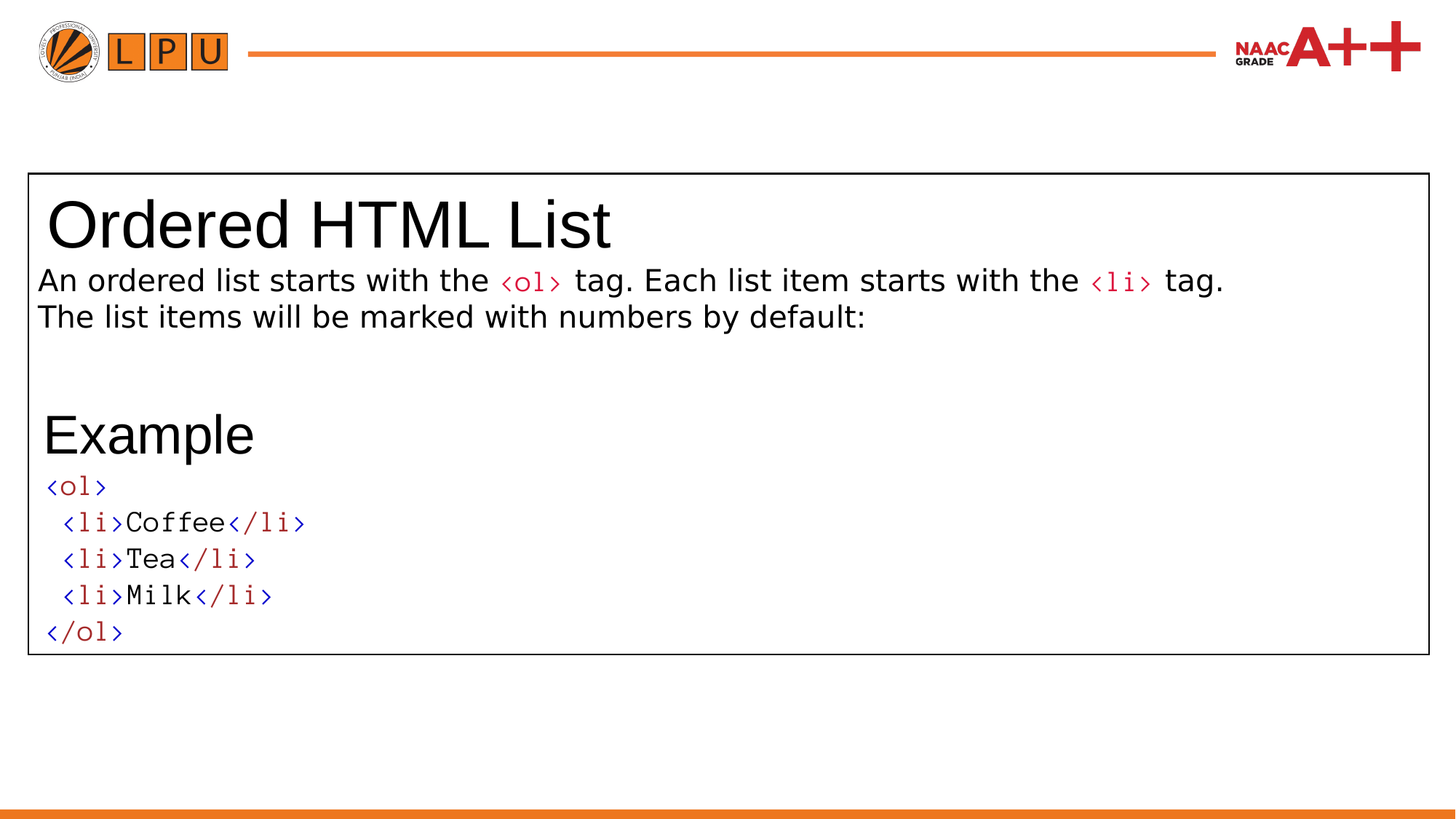

Ordered HTML List
 An ordered list starts with the <ol> tag. Each list item starts with the <li> tag.
 The list items will be marked with numbers by default:

 Example
 <ol>
  <li>Coffee</li>
  <li>Tea</li>
  <li>Milk</li>
 </ol>